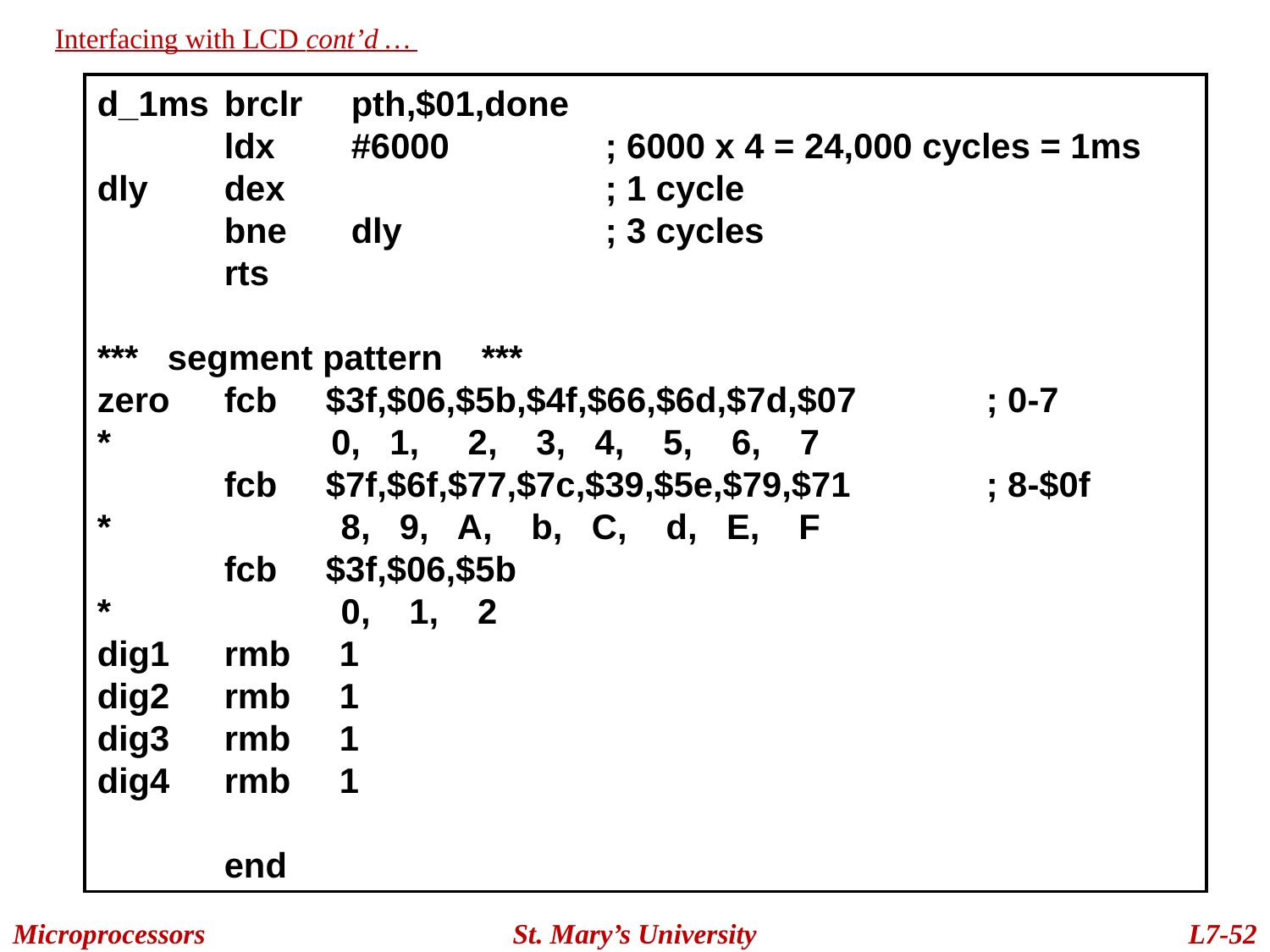

Interfacing with LCD cont’d …
d_1ms 	brclr   	pth,$01,done
	ldx	#6000		; 6000 x 4 = 24,000 cycles = 1ms
dly	dex			; 1 cycle
	bne	dly		; 3 cycles
	rts

***   segment pattern    ***
zero	fcb     $3f,$06,$5b,$4f,$66,$6d,$7d,$07		; 0-7
*	           0,   1,     2,    3,   4,    5,    6,    7
        	fcb     $7f,$6f,$77,$7c,$39,$5e,$79,$71		; 8-$0f
*	            8,   9,   A,    b,   C,    d,   E,    F
	fcb     $3f,$06,$5b
*	            0,    1,    2
dig1    	rmb     1
dig2    	rmb     1
dig3    	rmb     1
dig4    	rmb     1

	end
Microprocessors
St. Mary’s University
L7-52